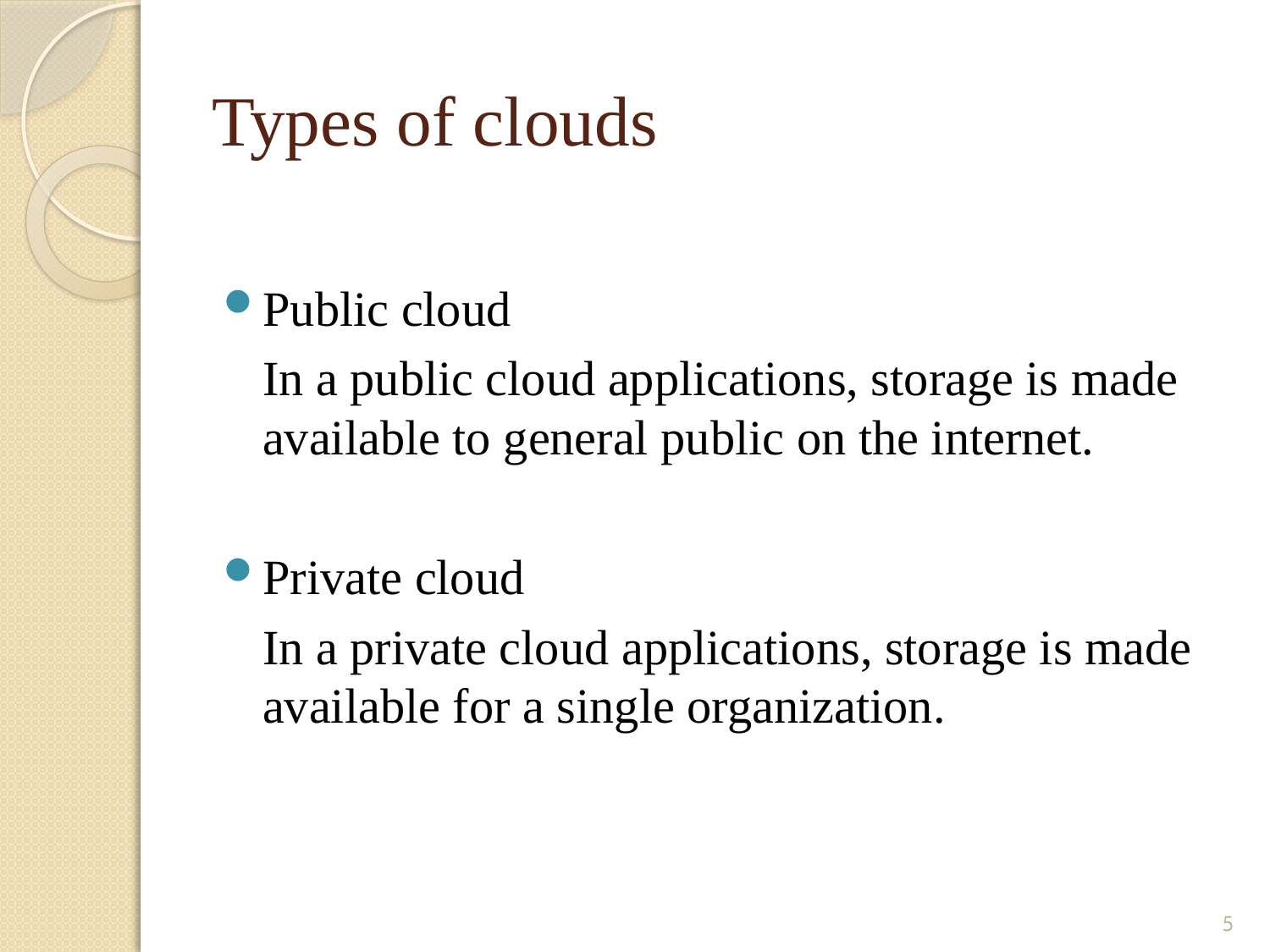

# Types of clouds

Public cloud
	In a public cloud applications, storage is made available to general public on the internet.

Private cloud
	In a private cloud applications, storage is made available for a single organization.

5